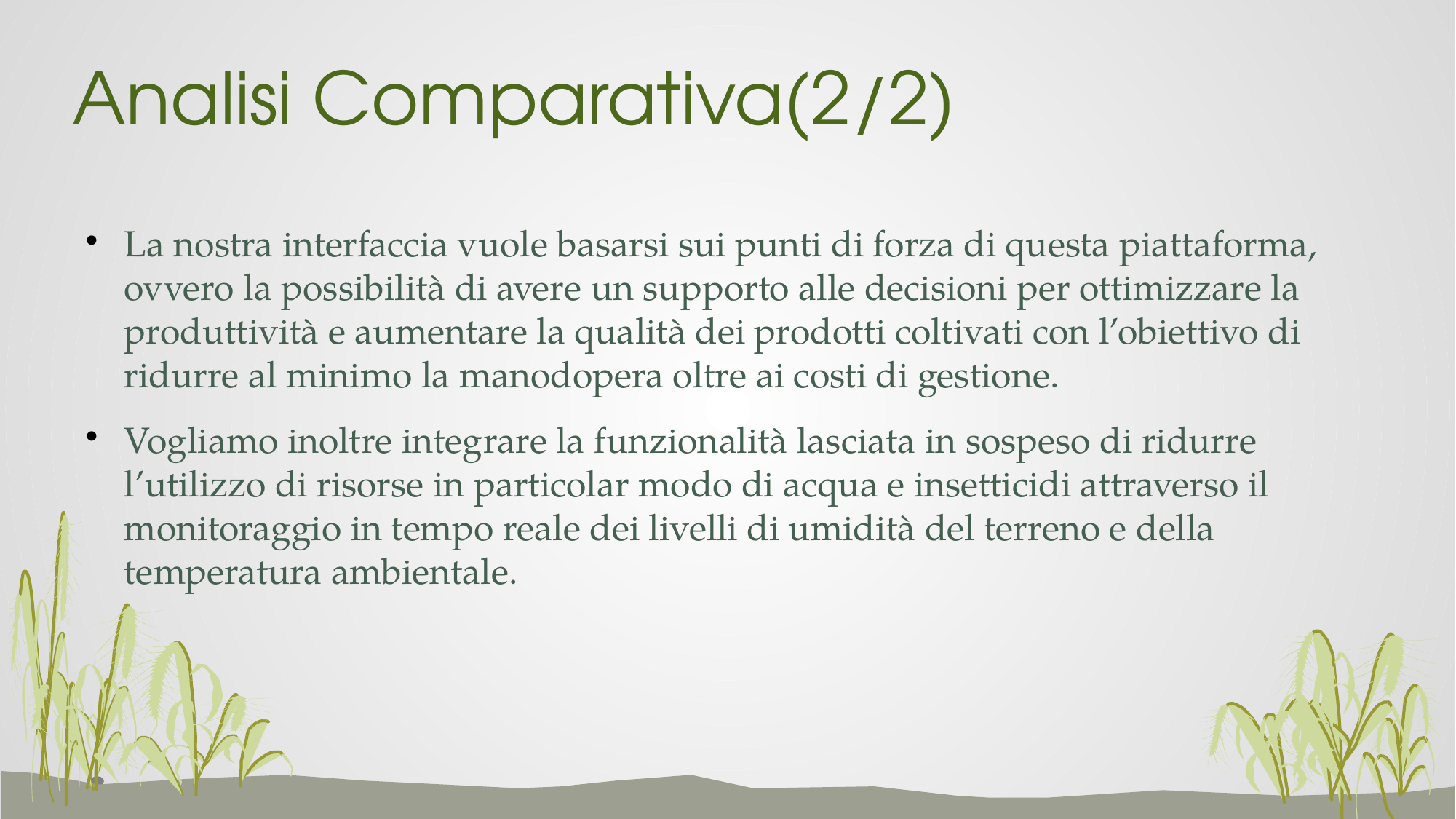

Analisi Comparativa(2/2)
La nostra interfaccia vuole basarsi sui punti di forza di questa piattaforma, ovvero la possibilità di avere un supporto alle decisioni per ottimizzare la produttività e aumentare la qualità dei prodotti coltivati con l’obiettivo di ridurre al minimo la manodopera oltre ai costi di gestione.
Vogliamo inoltre integrare la funzionalità lasciata in sospeso di ridurre l’utilizzo di risorse in particolar modo di acqua e insetticidi attraverso il monitoraggio in tempo reale dei livelli di umidità del terreno e della temperatura ambientale.